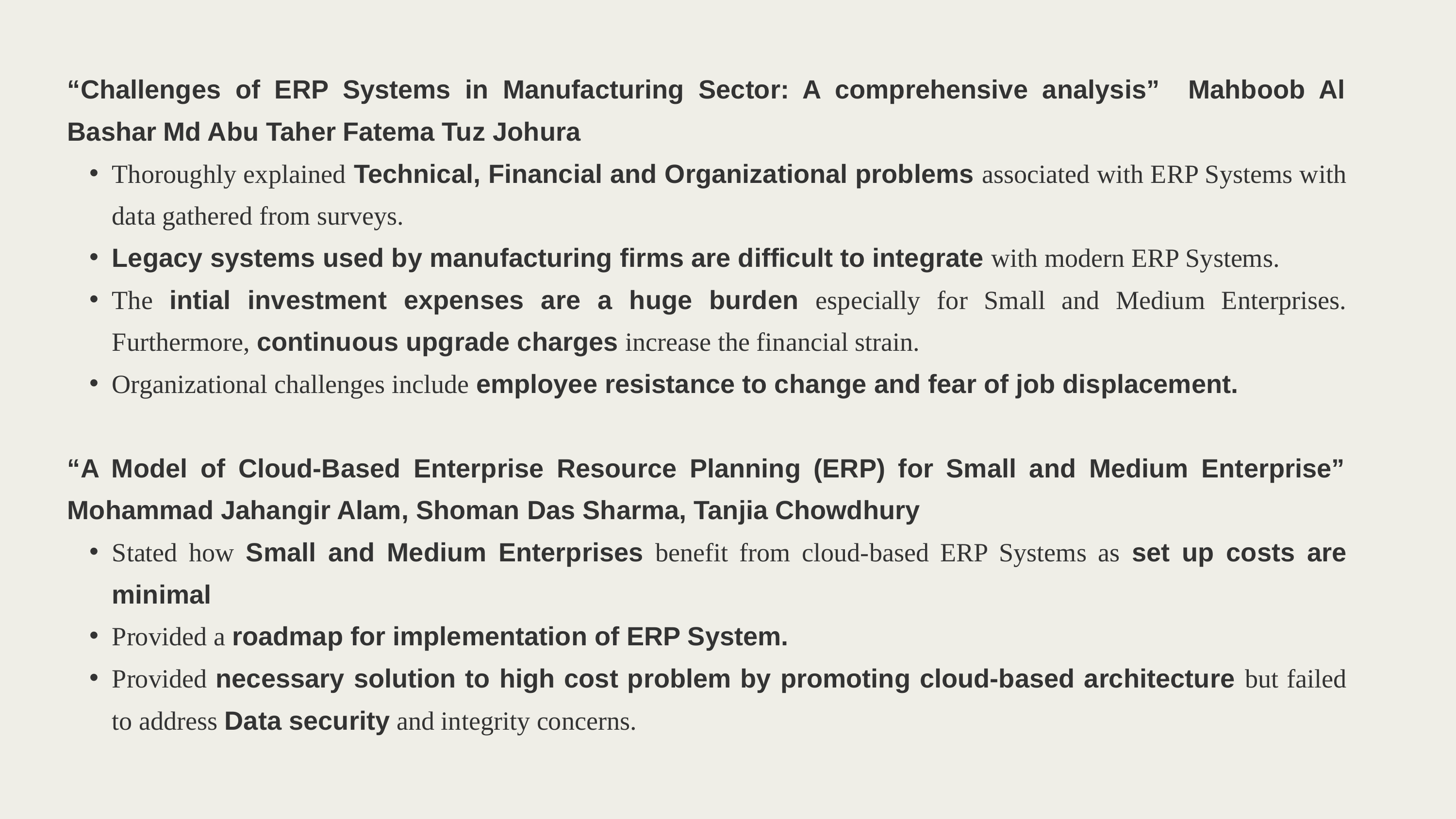

“Challenges of ERP Systems in Manufacturing Sector: A comprehensive analysis”  Mahboob Al Bashar Md Abu Taher Fatema Tuz Johura
Thoroughly explained Technical, Financial and Organizational problems associated with ERP Systems with data gathered from surveys.
Legacy systems used by manufacturing firms are difficult to integrate with modern ERP Systems.
The intial investment expenses are a huge burden especially for Small and Medium Enterprises. Furthermore, continuous upgrade charges increase the financial strain.
Organizational challenges include employee resistance to change and fear of job displacement.

“A Model of Cloud-Based Enterprise Resource Planning (ERP) for Small and Medium Enterprise” Mohammad Jahangir Alam, Shoman Das Sharma, Tanjia Chowdhury
Stated how Small and Medium Enterprises benefit from cloud-based ERP Systems as set up costs are minimal
Provided a roadmap for implementation of ERP System.
Provided necessary solution to high cost problem by promoting cloud-based architecture but failed to address Data security and integrity concerns.